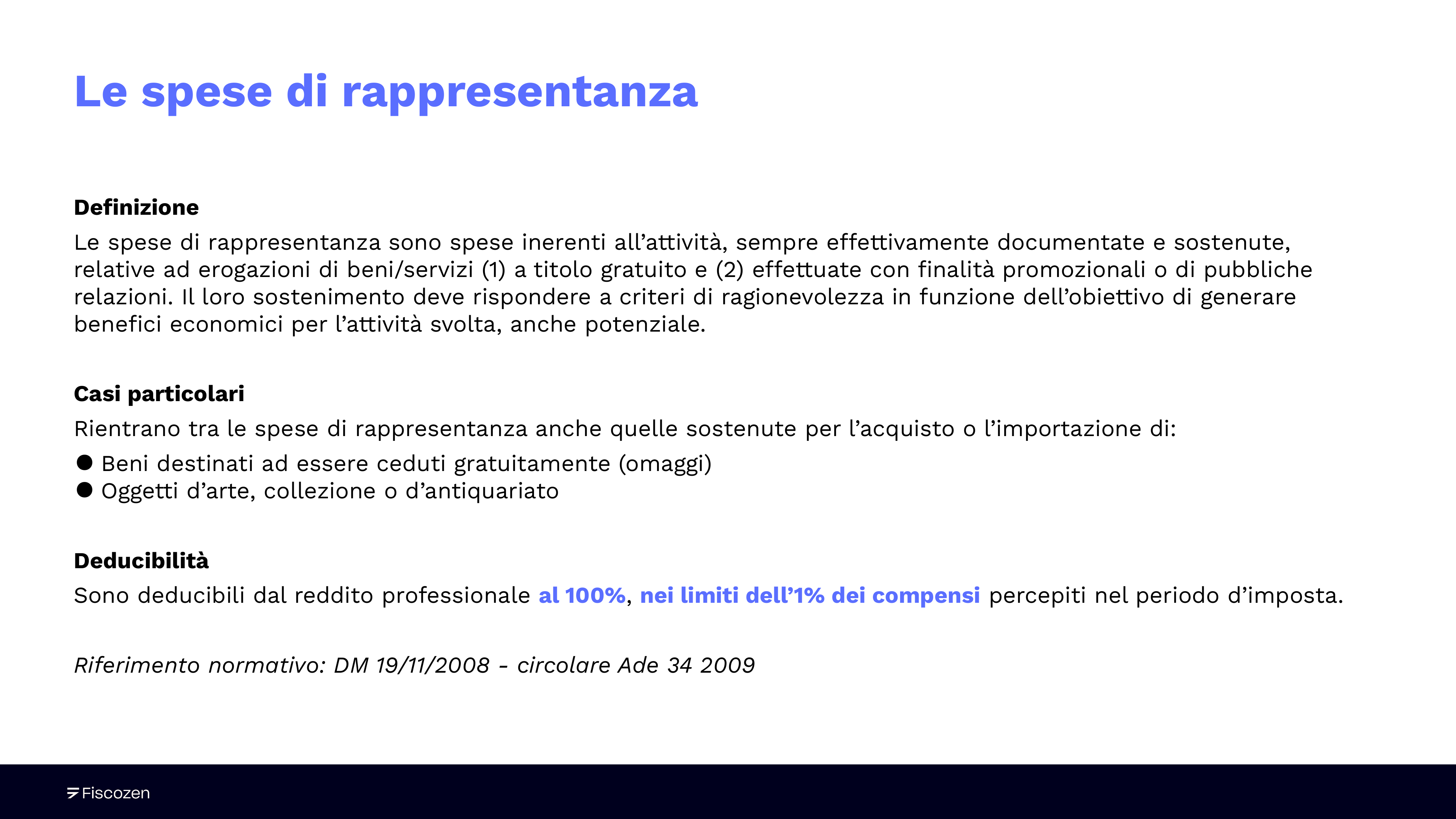

Le spese di rappresentanza
Definizione
Le spese di rappresentanza sono spese inerenti all’attività, sempre effettivamente documentate e sostenute, relative ad erogazioni di beni/servizi (1) a titolo gratuito e (2) effettuate con finalità promozionali o di pubbliche relazioni. Il loro sostenimento deve rispondere a criteri di ragionevolezza in funzione dell’obiettivo di generare benefici economici per l’attività svolta, anche potenziale.

Casi particolari
Rientrano tra le spese di rappresentanza anche quelle sostenute per l’acquisto o l’importazione di:
Beni destinati ad essere ceduti gratuitamente (omaggi)
Oggetti d’arte, collezione o d’antiquariato

Deducibilità
Sono deducibili dal reddito professionale al 100%, nei limiti dell’1% dei compensi percepiti nel periodo d’imposta.

Riferimento normativo: DM 19/11/2008 - circolare Ade 34 2009